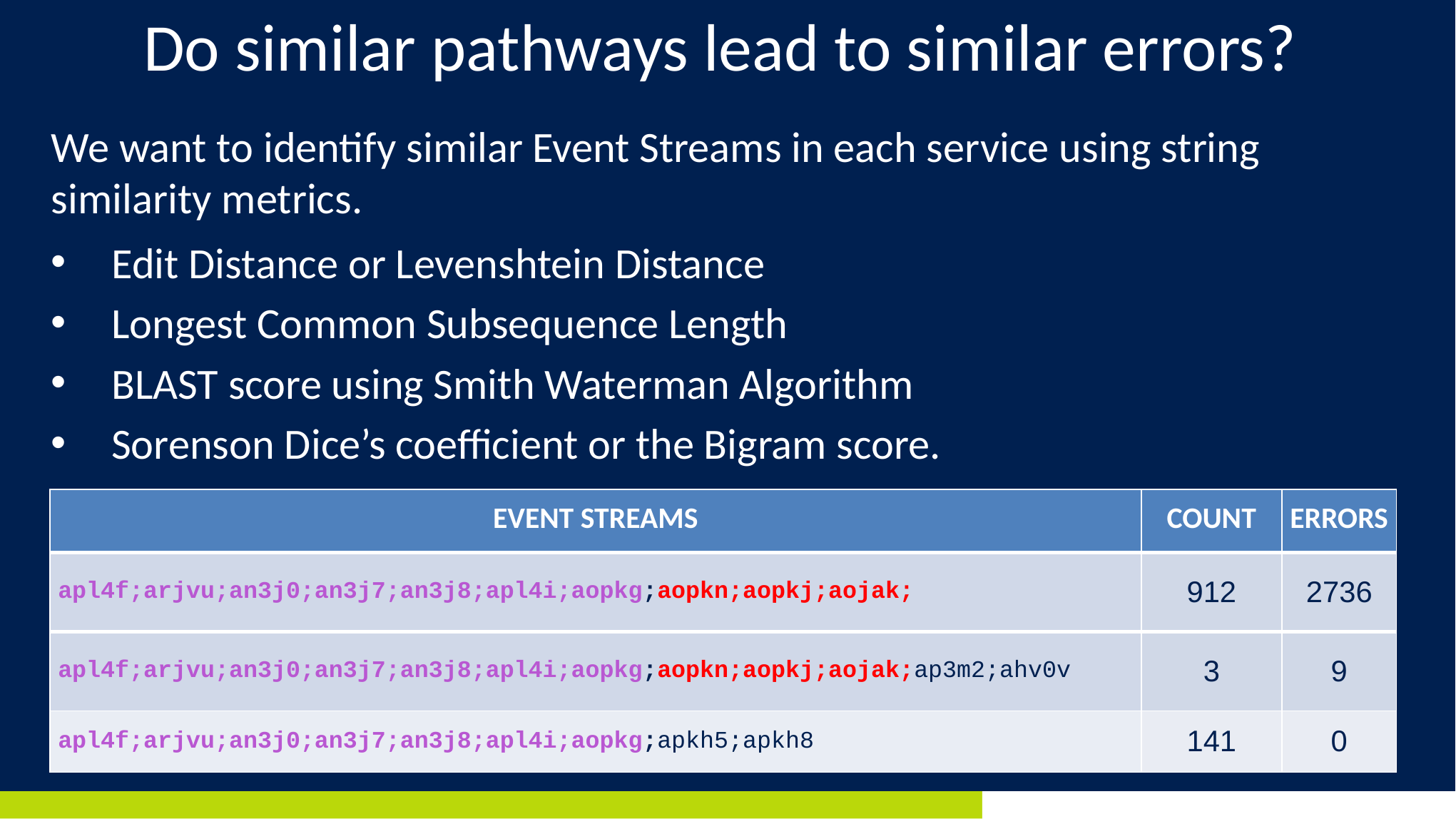

IV. Similar Errors & Similar Event Streams
Could similar pathways lead to similar bugs?
We want to identify similar Event Streams in each service and study their behavior. We consider Event Stream as a “string” of event IDs with each event ID as a “character” to apply the following string metrics.
Edit Distance or Levenshtein Distance
Longest Common Subsequence Length
BLAST score using Smith Waterman Algorithm
Sorenson Dice’s coefficient or the Bigram score.

| EVENT STREAM | FREQUENCY | MEDIUM | ERROR |
| --- | --- | --- | --- |
| apl4f;arjvu;an3j0;an3j7;an3j8;apl4i;aopkg; aopkn;aopkj;aojak;ap3m2;ahv0v | 3 | 27 | 9 |
| apl4f;arjvu;an3j0;an3j7;an3j8;apl4i;aopkg; apkh5;apkh8 | 141 | 1269 | 0 |
| apl4f;arjvu;an3j0;an3j7;an3j8;apl4i;aopkg; aopkn;aopkj;aojak; | 912 | 6384 | 2736 |
IV. Similar Errors & Similar Event Streams
Do similar pathways lead to similar errors?
We want to identify similar Event Streams in each service using string similarity metrics.

Edit Distance or Levenshtein Distance
Longest Common Subsequence Length
BLAST score using Smith Waterman Algorithm
Sorenson Dice’s coefficient or the Bigram score.

| EVENT STREAMS | COUNT | ERRORS |
| --- | --- | --- |
| apl4f;arjvu;an3j0;an3j7;an3j8;apl4i;aopkg;aopkn;aopkj;aojak; | 912 | 2736 |
| apl4f;arjvu;an3j0;an3j7;an3j8;apl4i;aopkg;aopkn;aopkj;aojak;ap3m2;ahv0v | 3 | 9 |
| apl4f;arjvu;an3j0;an3j7;an3j8;apl4i;aopkg;apkh5;apkh8 | 141 | 0 |